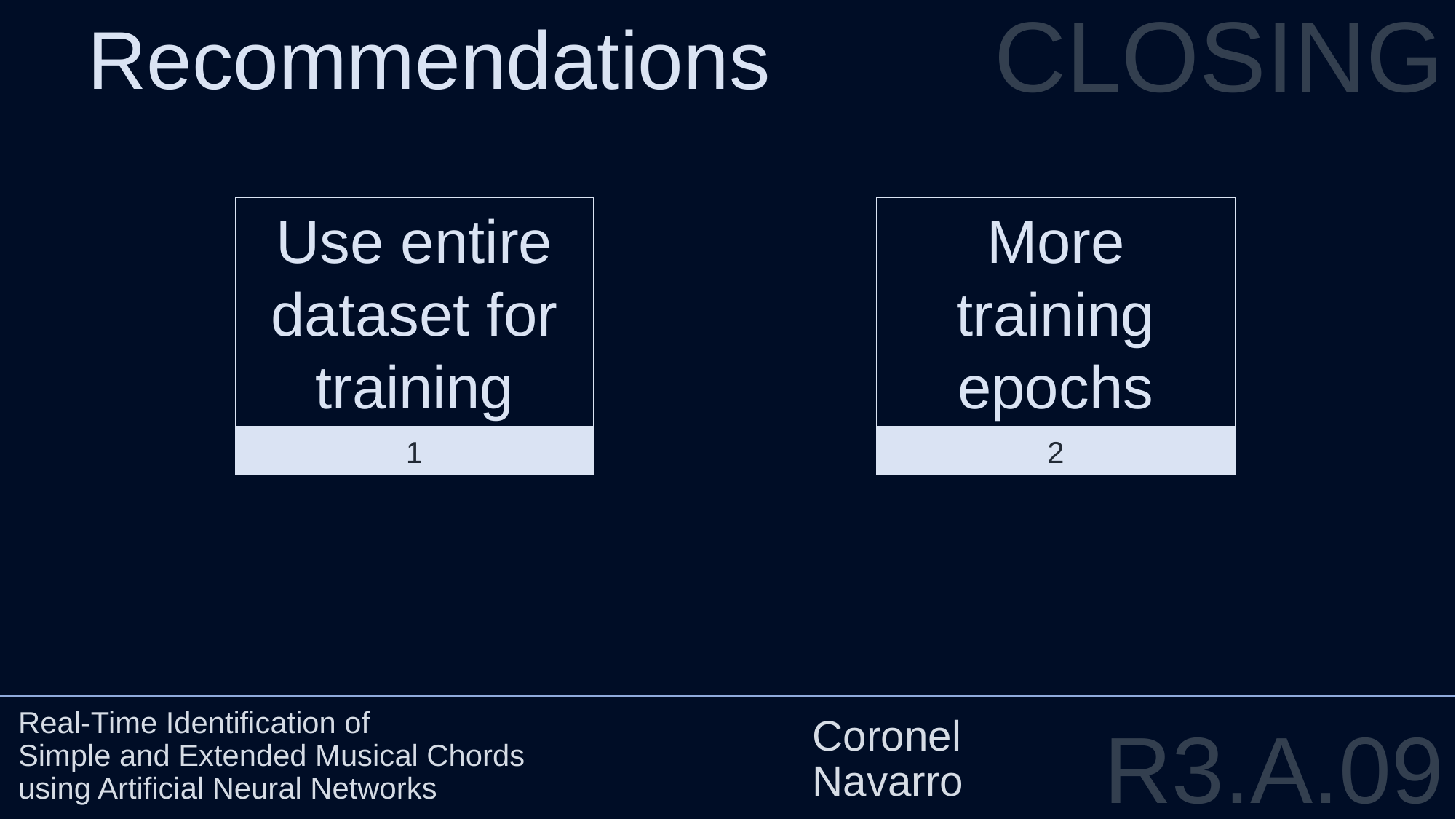

CLOSING
Recommendations
Use entire dataset for training
More training epochs
1
2
Real-Time Identification of
Simple and Extended Musical Chords
using Artificial Neural Networks
Coronel
Navarro
R3.A.09